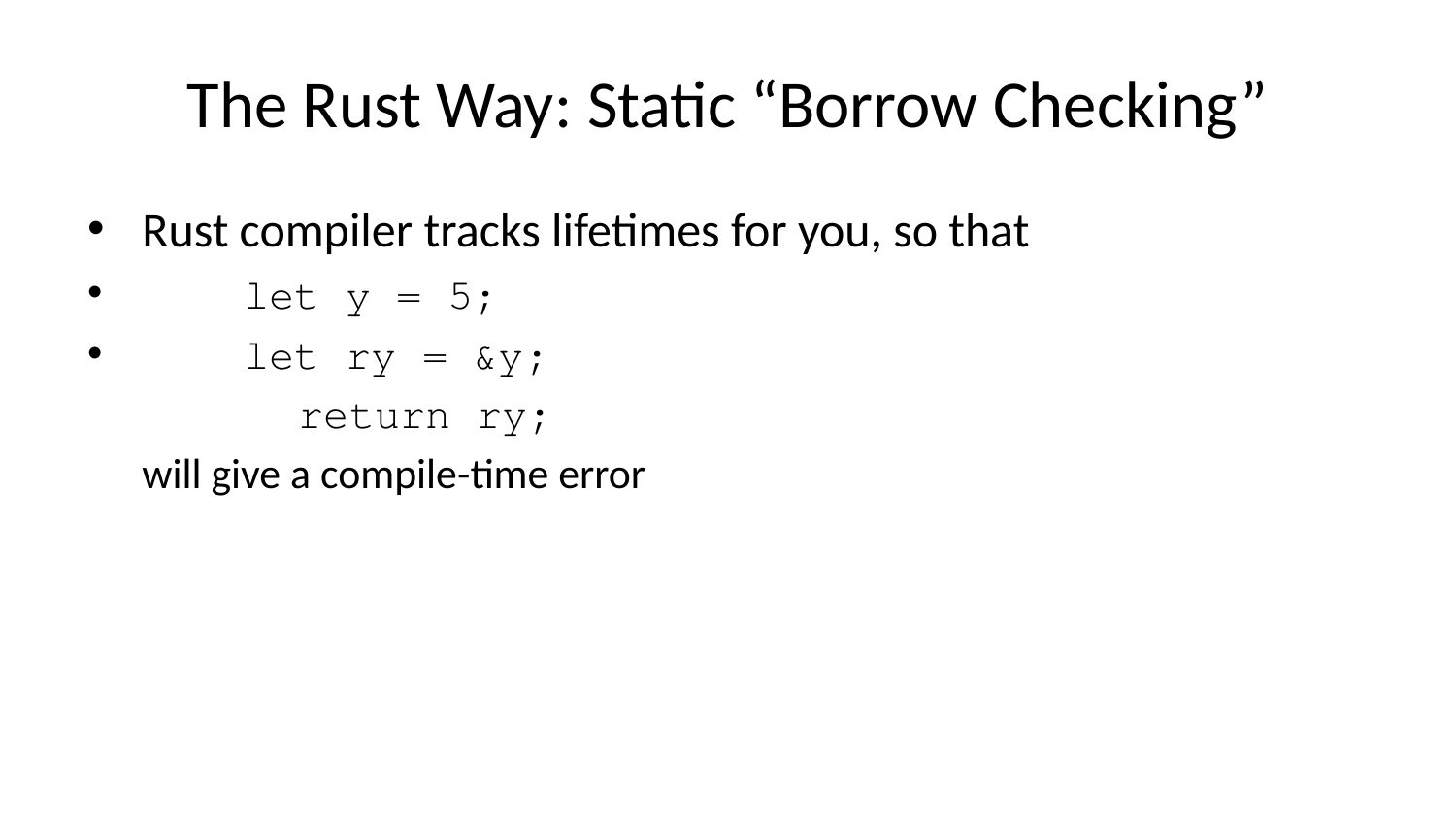

# The Rust Way: Static “Borrow Checking”
Rust compiler tracks lifetimes for you, so that
    let y = 5;
    let ry = &y;
    return ry;
will give a compile-time error